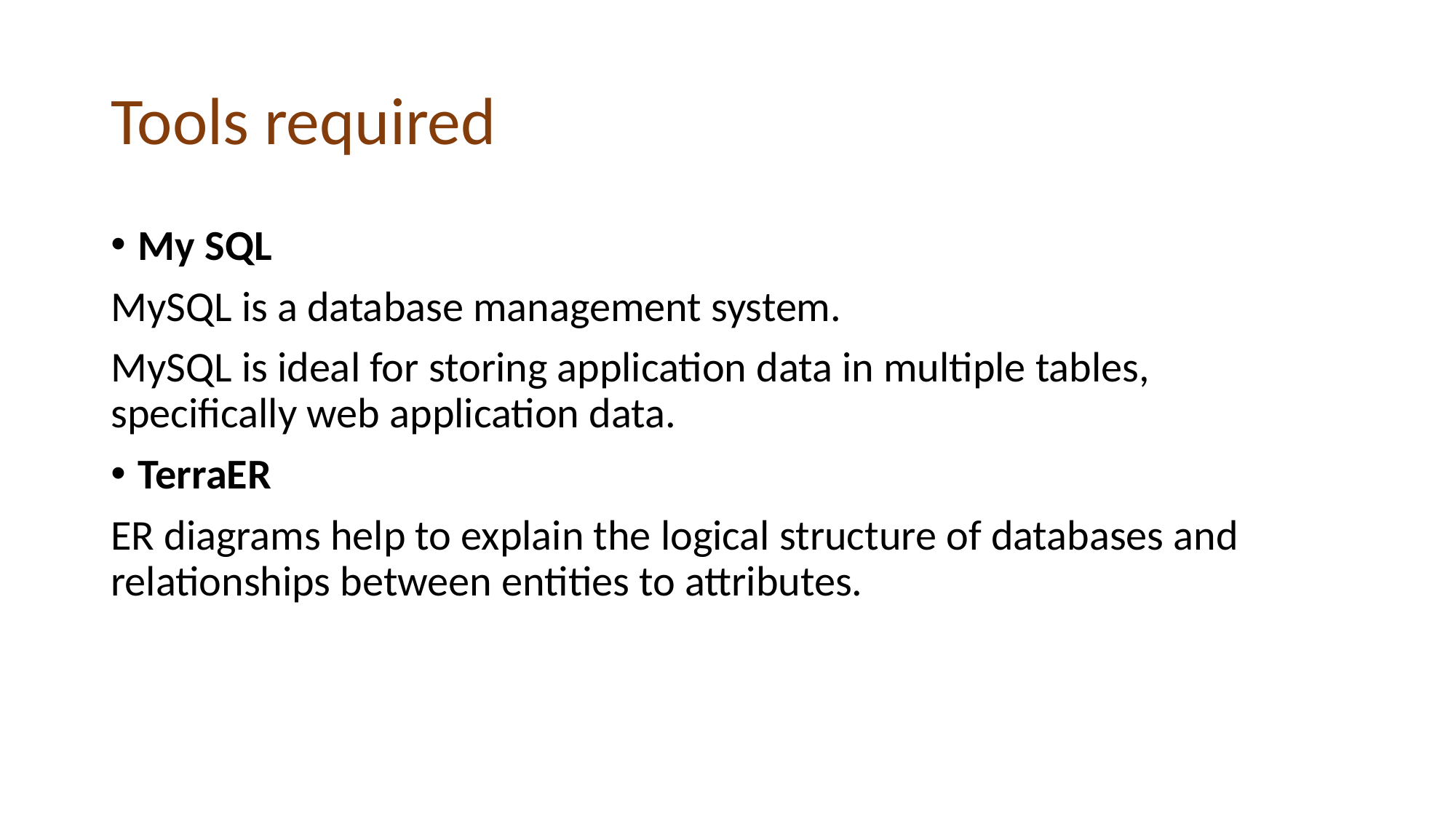

# Tools required
My SQL
MySQL is a database management system.
MySQL is ideal for storing application data in multiple tables, specifically web application data.
TerraER
ER diagrams help to explain the logical structure of databases and relationships between entities to attributes.